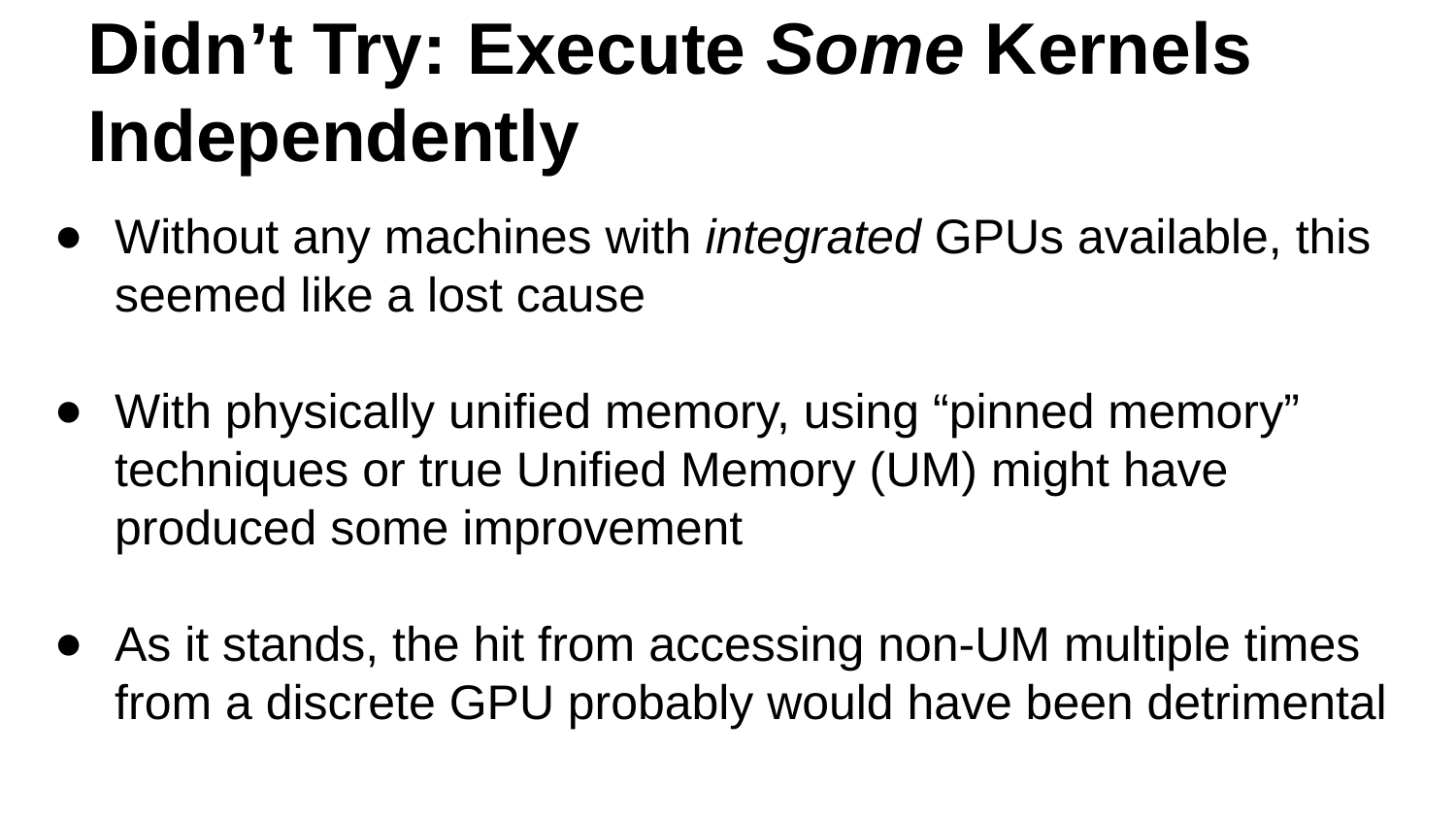

# Didn’t Try: Execute Some Kernels Independently
Without any machines with integrated GPUs available, this seemed like a lost cause

With physically unified memory, using “pinned memory” techniques or true Unified Memory (UM) might have produced some improvement

As it stands, the hit from accessing non-UM multiple times from a discrete GPU probably would have been detrimental